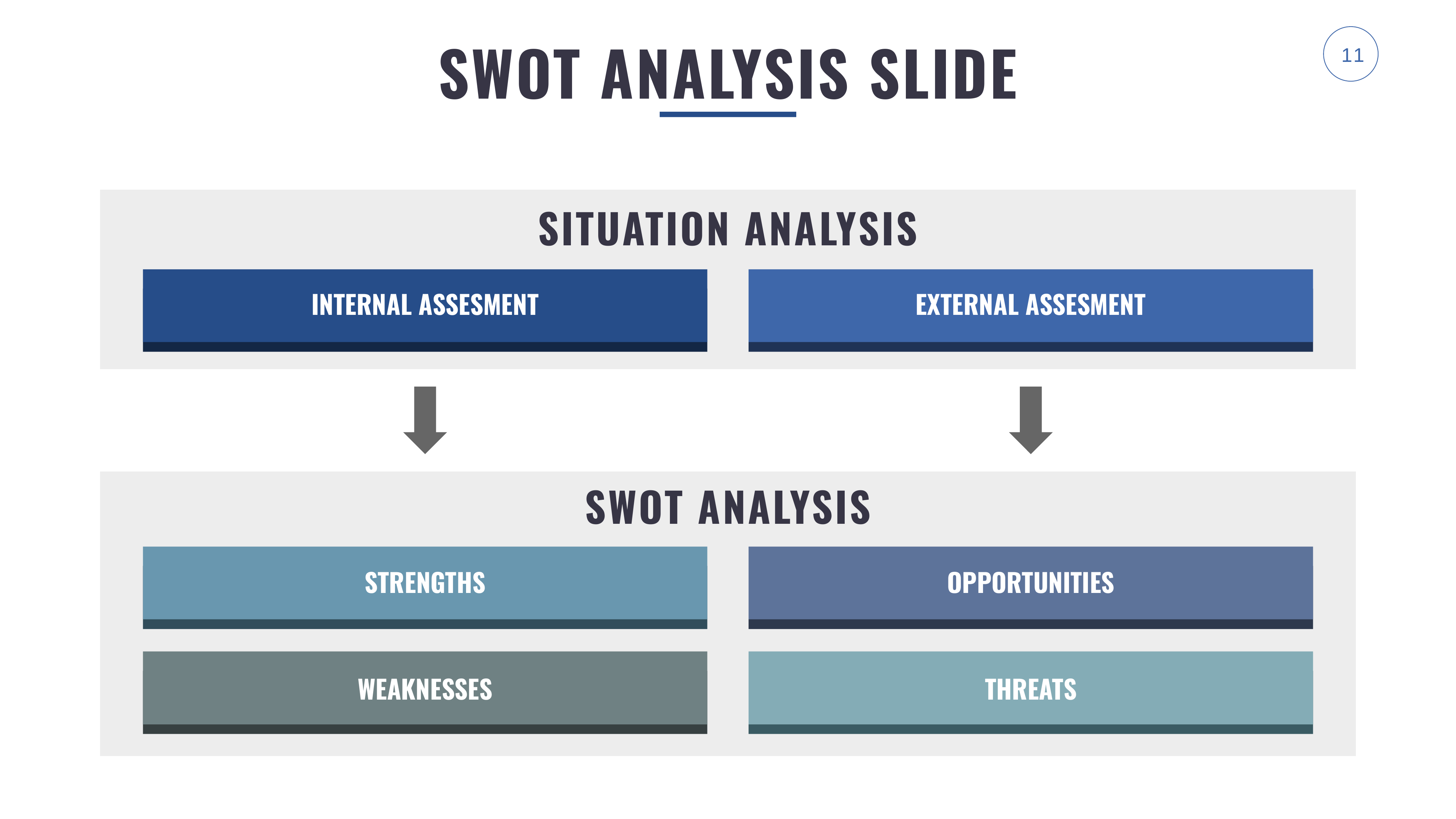

SWOT ANALYSIS SLIDE

SITUATION ANALYSIS

INTERNAL ASSESMENT
EXTERNAL ASSESMENT

SWOT ANALYSIS

STRENGTHS
OPPORTUNITIES

WEAKNESSES

THREATS